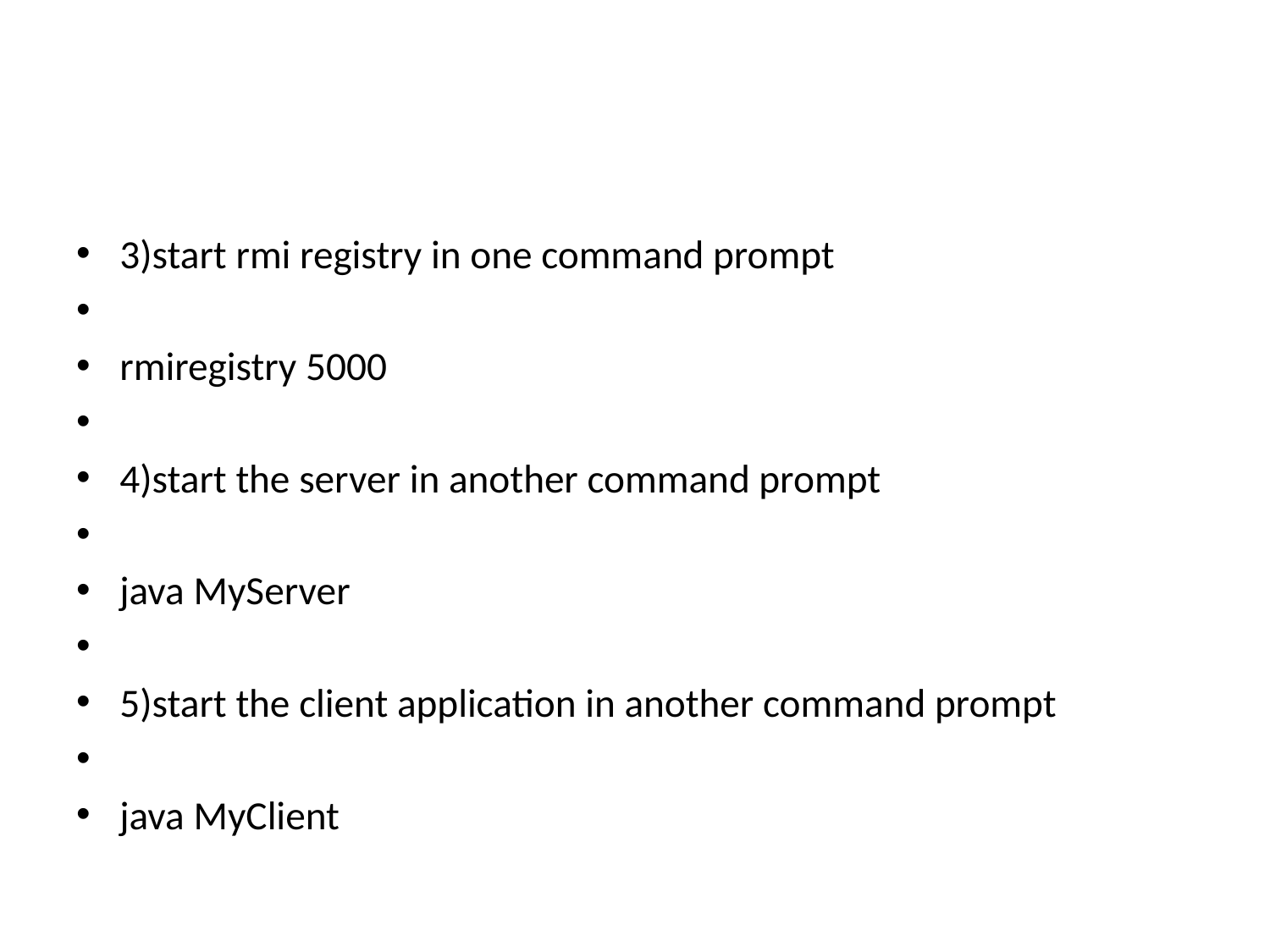

#
3)start rmi registry in one command prompt

rmiregistry 5000

4)start the server in another command prompt

java MyServer

5)start the client application in another command prompt

java MyClient